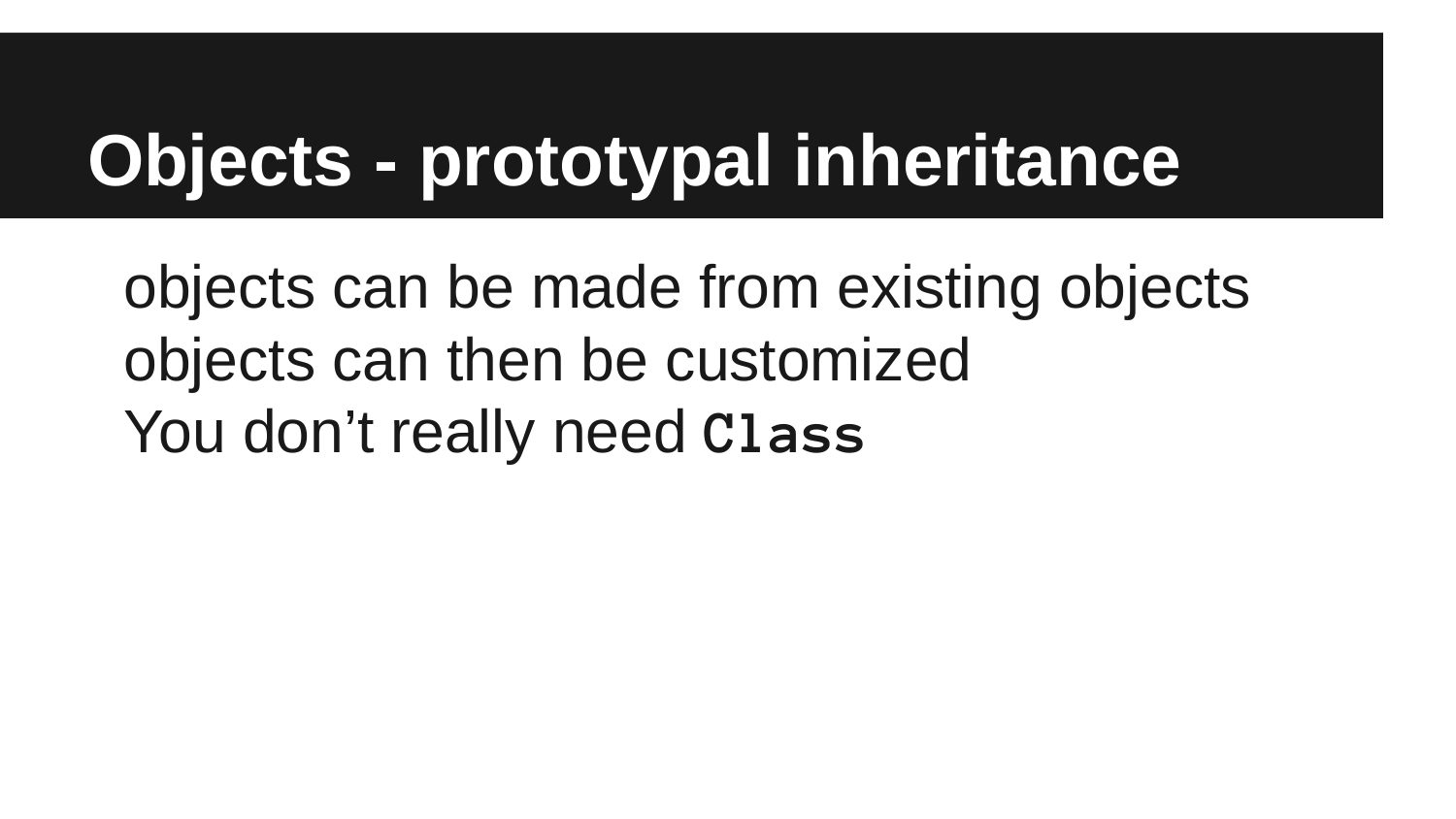

# Objects - prototypal inheritance
objects can be made from existing objects
objects can then be customized
You don’t really need Class